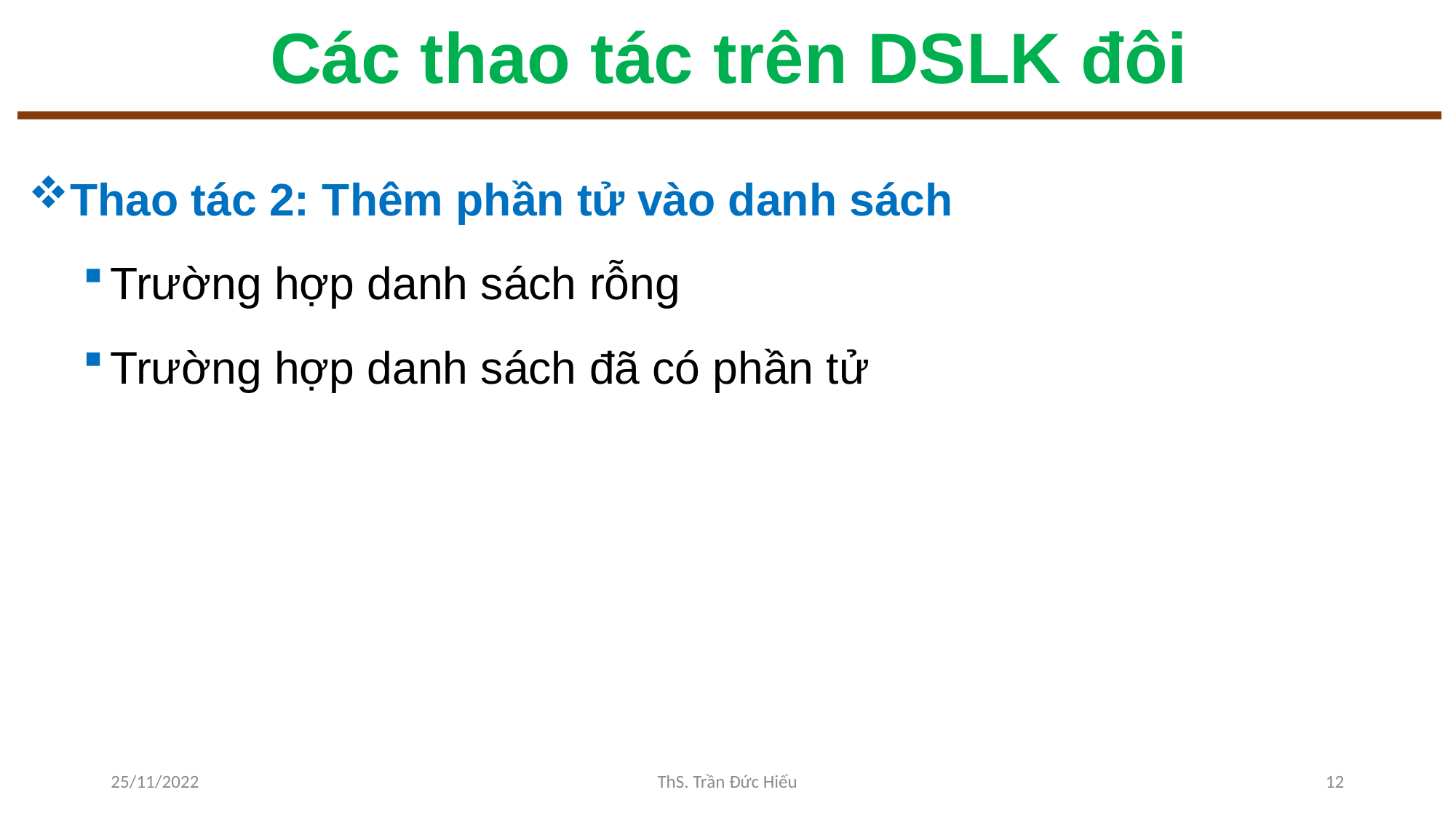

# Các thao tác trên DSLK đôi
Thao tác 2: Thêm phần tử vào danh sách
Trường hợp danh sách rỗng
Trường hợp danh sách đã có phần tử

25/11/2022
ThS. Trần Đức Hiếu
12